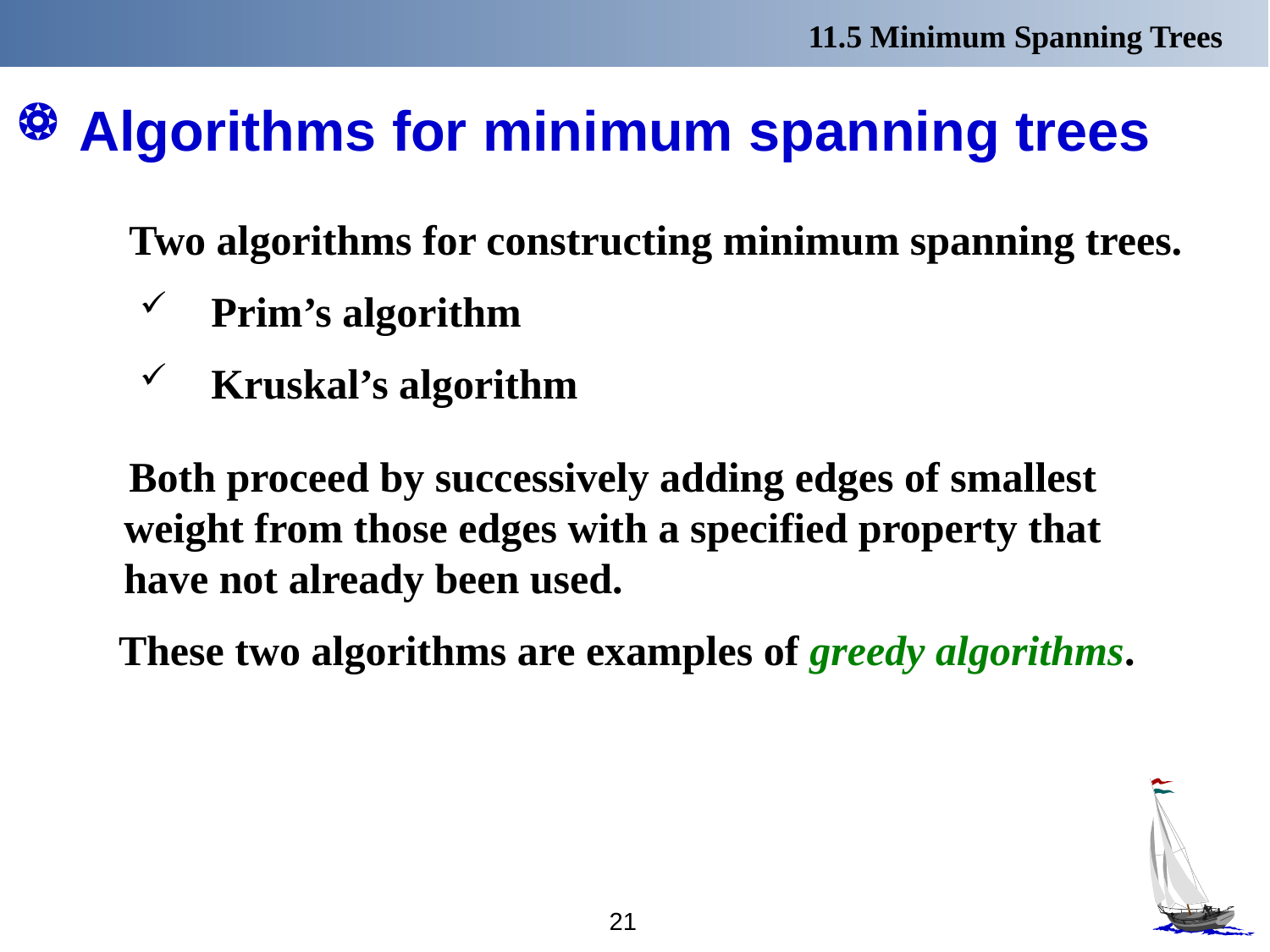

11.5 Minimum Spanning Trees
# Algorithms for minimum spanning trees
     Two algorithms for constructing minimum spanning trees.
   Prim’s algorithm
   Kruskal’s algorithm
     Both proceed by successively adding edges of smallest weight from those edges with a specified property that have not already been used.
    These two algorithms are examples of greedy algorithms.
21